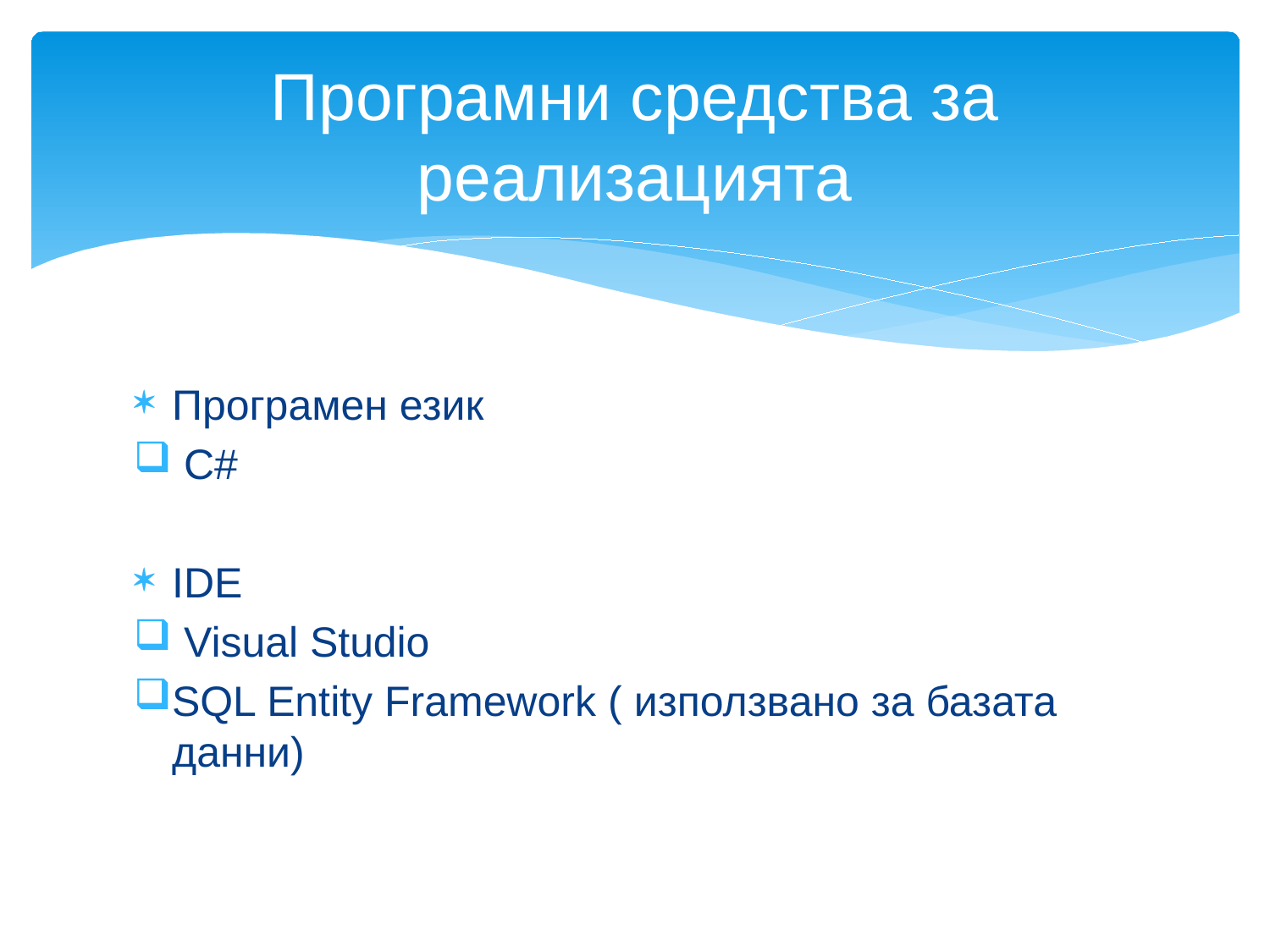

# Програмни средства за реализацията
Програмен език
 C#

IDE
 Visual Studio
SQL Entity Framework ( използвано за базата данни)